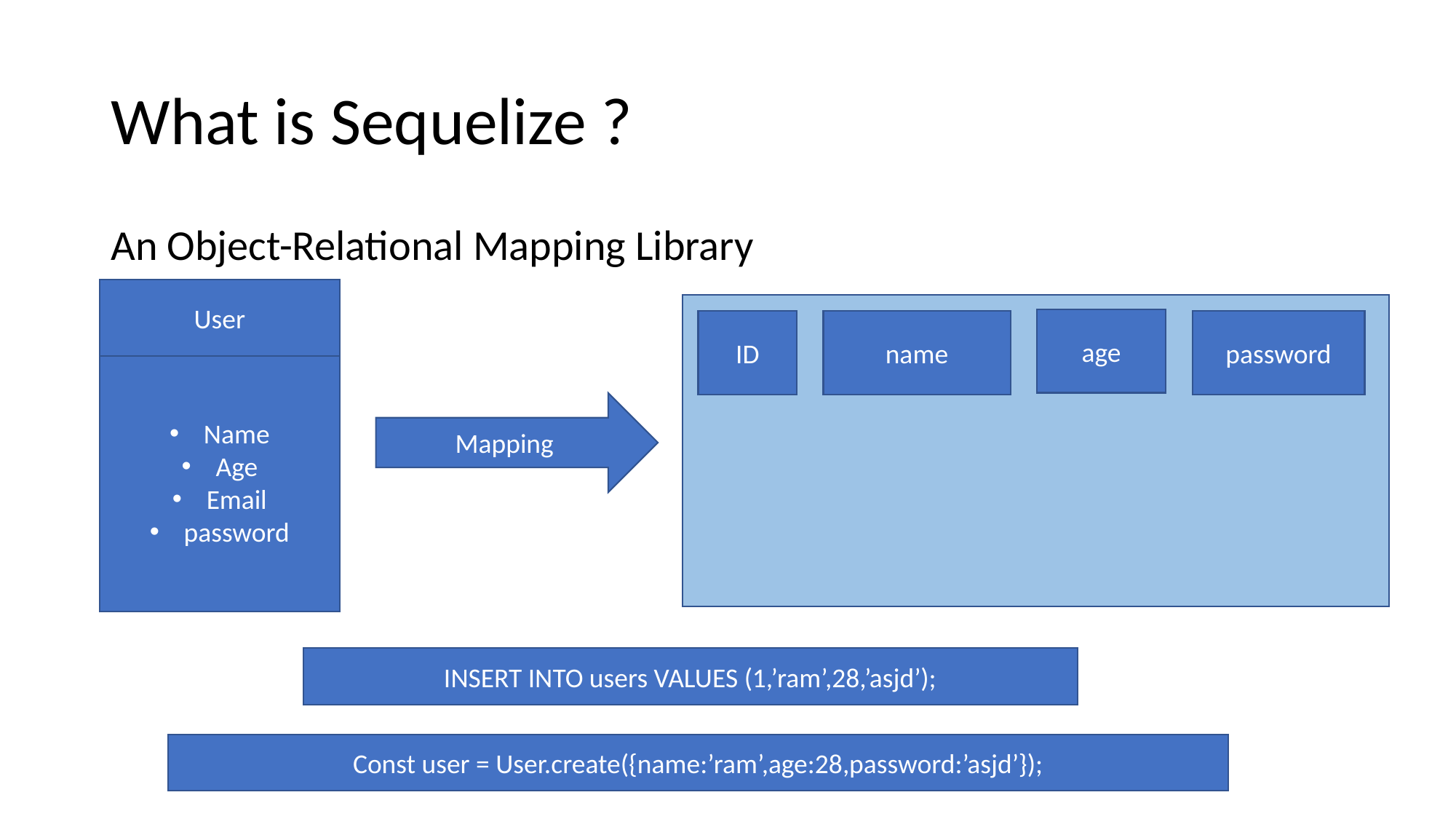

# What is Sequelize ?
An Object-Relational Mapping Library

User

age
ID
name
password
Name
Age
Email
password
Mapping
INSERT INTO users VALUES (1,’ram’,28,’asjd’);
Const user = User.create({name:’ram’,age:28,password:’asjd’});